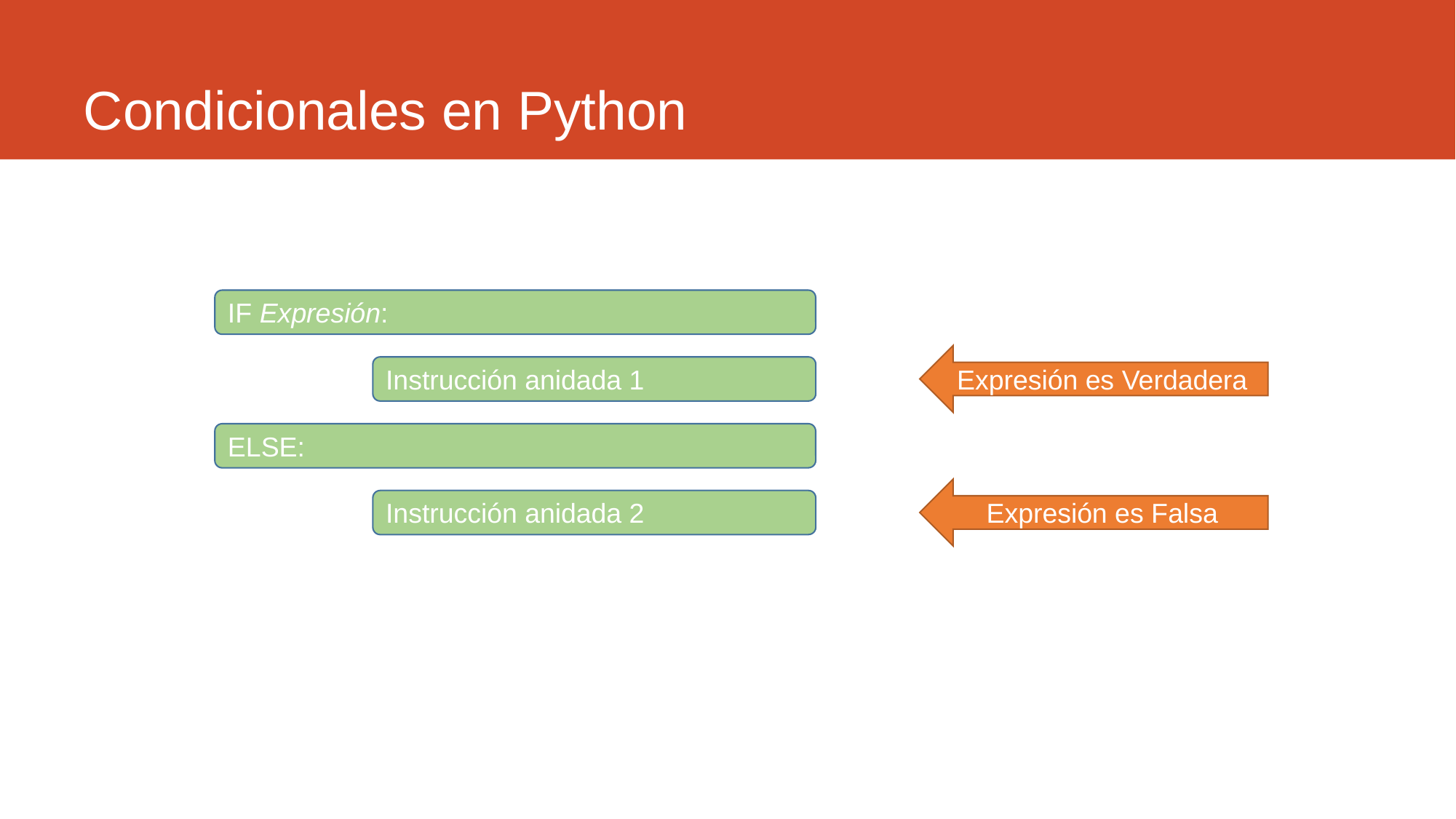

# Condicionales en Python
IF Expresión:
Expresión es Verdadera
Instrucción anidada 1
ELSE:
Expresión es Falsa
Instrucción anidada 2